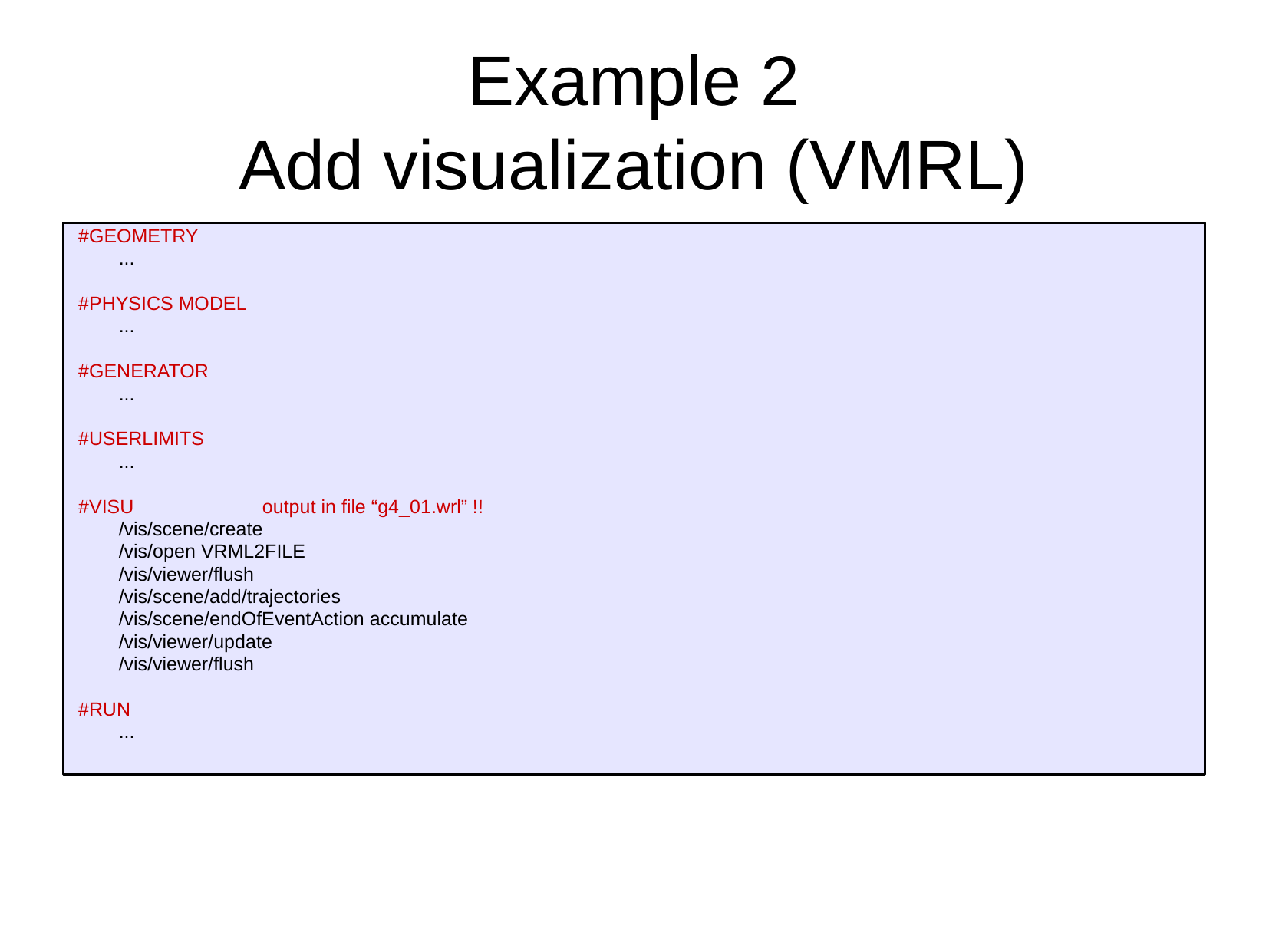

Example 2
Add visualization (VMRL)
#GEOMETRY
...
#PHYSICS MODEL
...
#GENERATOR
...
#USERLIMITS
...
#VISU                        output in file “g4_01.wrl” !!
/vis/scene/create
/vis/open VRML2FILE
/vis/viewer/flush
/vis/scene/add/trajectories
/vis/scene/endOfEventAction accumulate
/vis/viewer/update
/vis/viewer/flush
#RUN
...